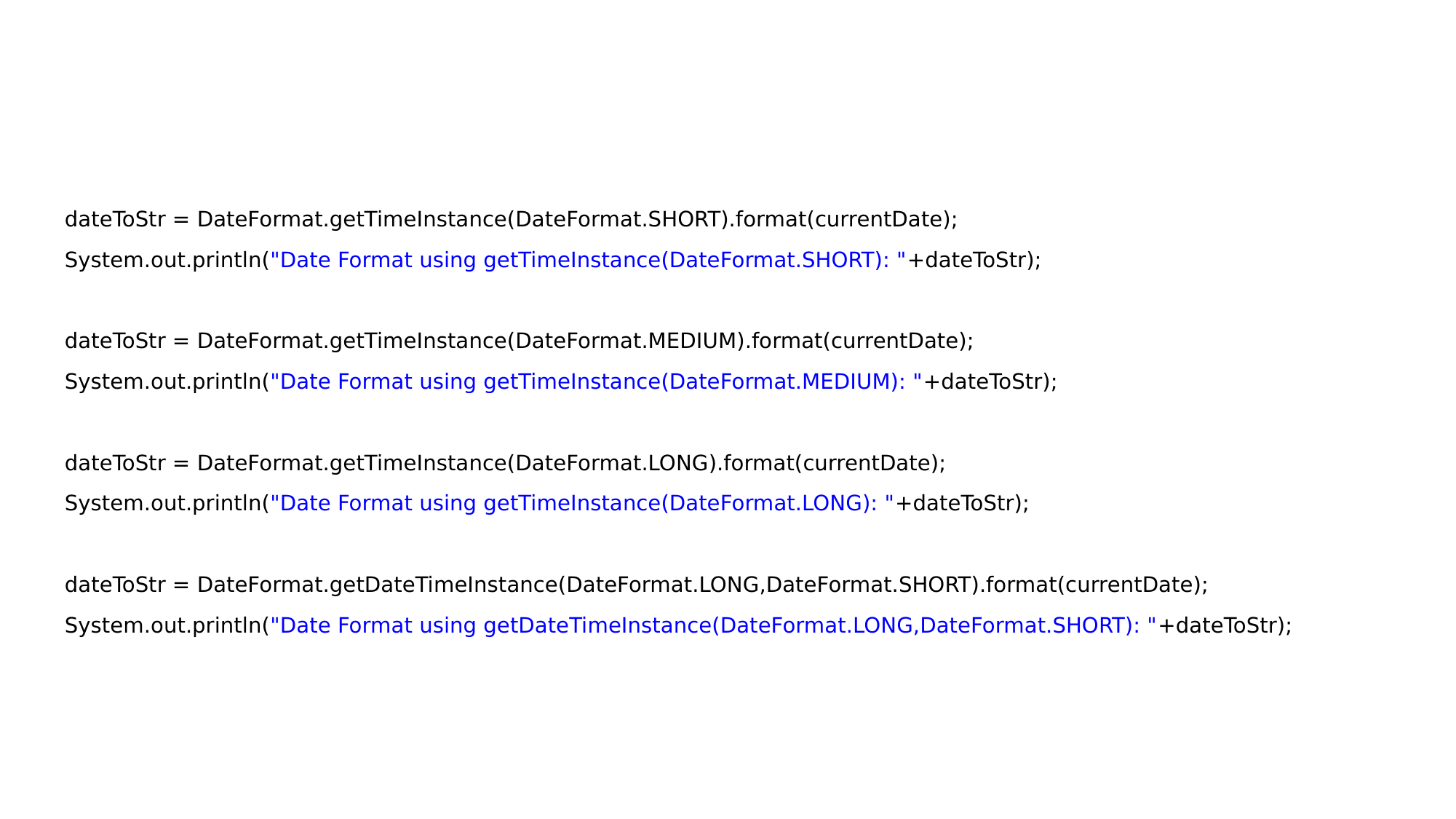

dateToStr = DateFormat.getTimeInstance(DateFormat.SHORT).format(currentDate);
        System.out.println("Date Format using getTimeInstance(DateFormat.SHORT): "+dateToStr);

        dateToStr = DateFormat.getTimeInstance(DateFormat.MEDIUM).format(currentDate);
        System.out.println("Date Format using getTimeInstance(DateFormat.MEDIUM): "+dateToStr);

        dateToStr = DateFormat.getTimeInstance(DateFormat.LONG).format(currentDate);
        System.out.println("Date Format using getTimeInstance(DateFormat.LONG): "+dateToStr);

        dateToStr = DateFormat.getDateTimeInstance(DateFormat.LONG,DateFormat.SHORT).format(currentDate);
        System.out.println("Date Format using getDateTimeInstance(DateFormat.LONG,DateFormat.SHORT): "+dateToStr);